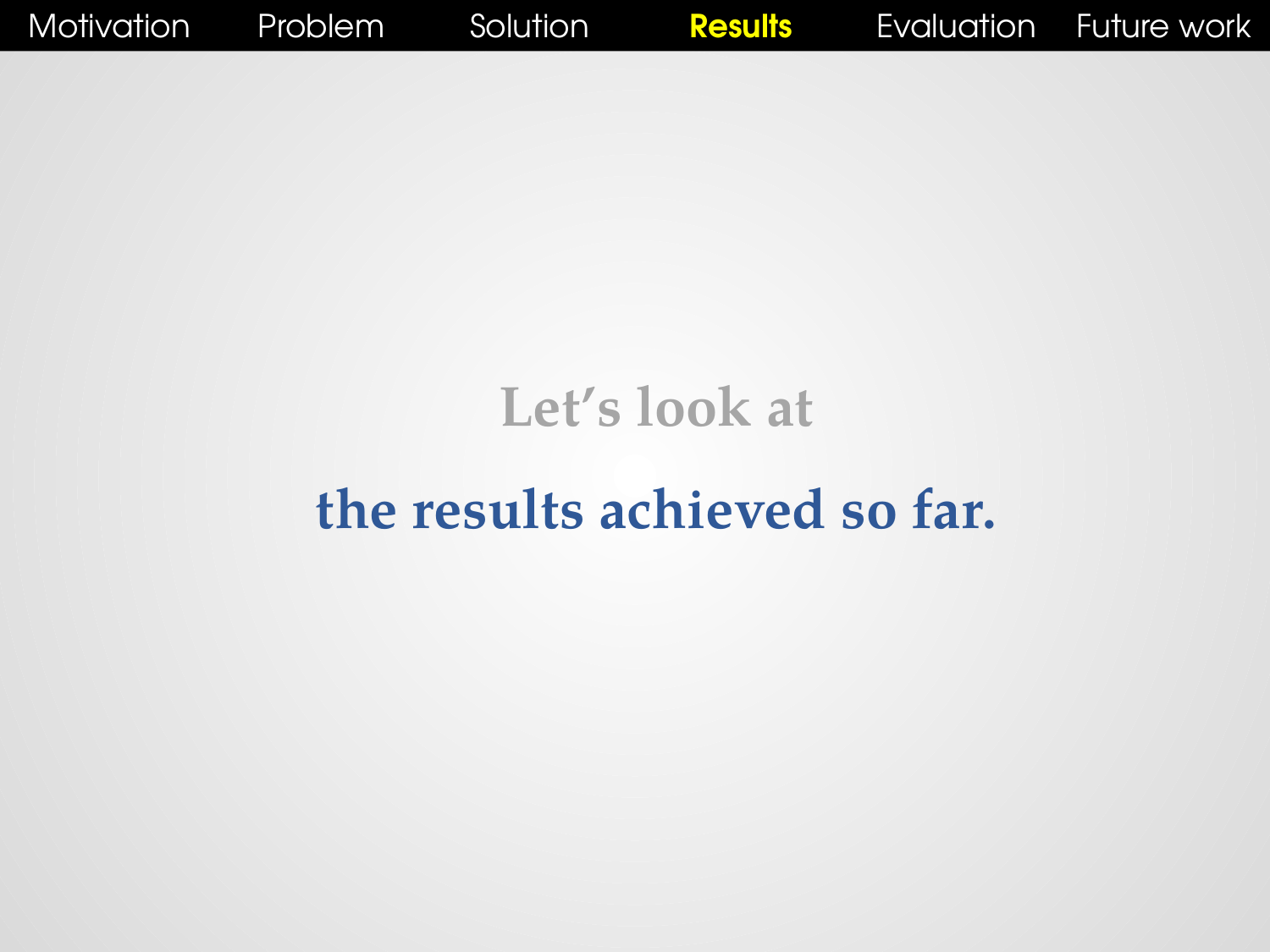

Motivation
Problem
Solution
Results
Evaluation
Future work
# Let’s look at the results achieved so far.